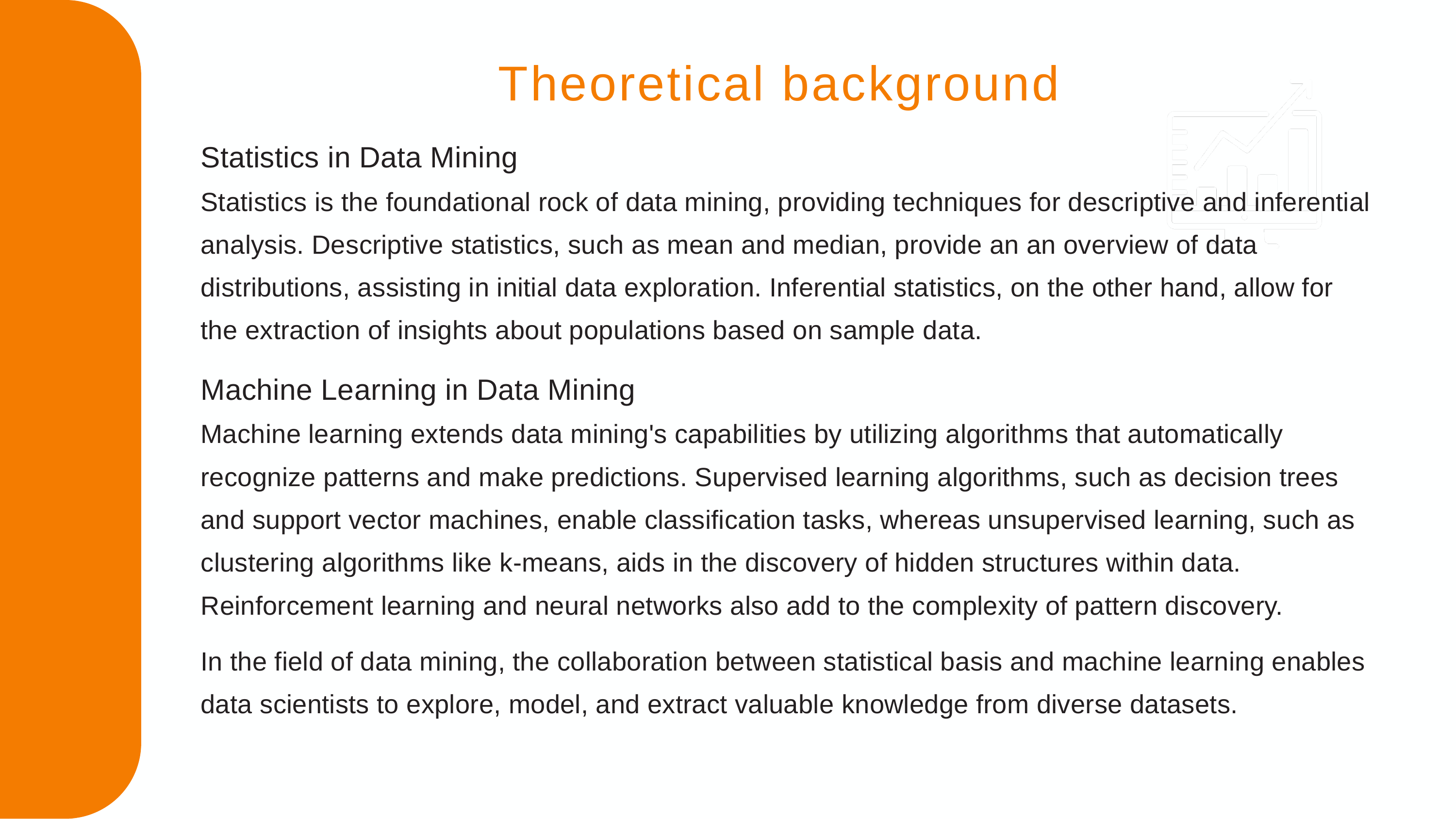

Theoretical background

Statistics in Data Mining
Statistics is the foundational rock of data mining, providing techniques for descriptive and inferential analysis. Descriptive statistics, such as mean and median, provide an an overview of data distributions, assisting in initial data exploration. Inferential statistics, on the other hand, allow for the extraction of insights about populations based on sample data.

Machine Learning in Data Mining
Machine learning extends data mining's capabilities by utilizing algorithms that automatically recognize patterns and make predictions. Supervised learning algorithms, such as decision trees and support vector machines, enable classification tasks, whereas unsupervised learning, such as clustering algorithms like k-means, aids in the discovery of hidden structures within data. Reinforcement learning and neural networks also add to the complexity of pattern discovery.

In the field of data mining, the collaboration between statistical basis and machine learning enables data scientists to explore, model, and extract valuable knowledge from diverse datasets.